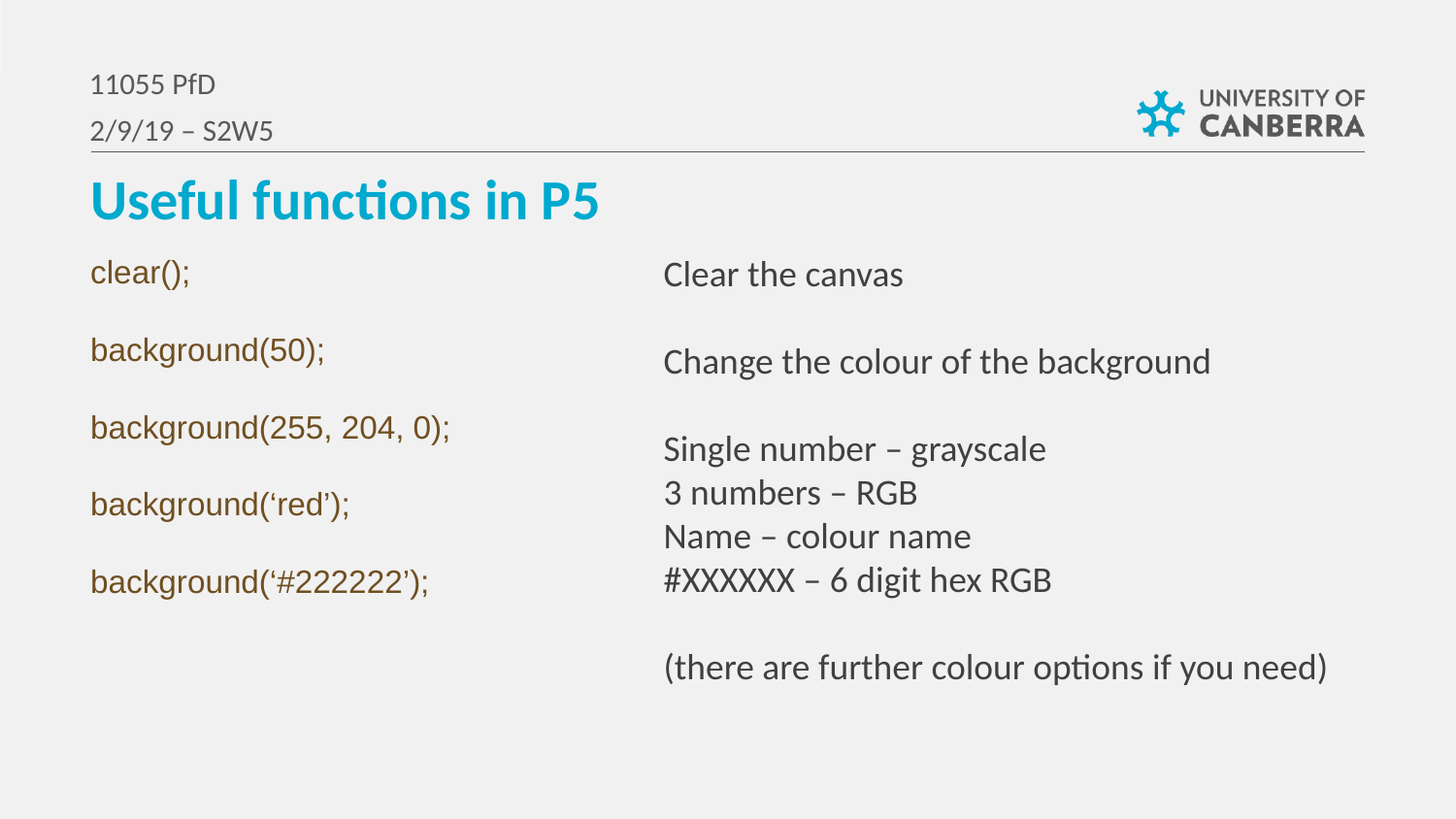

11055 PfD
2/9/19 – S2W5
Useful functions in P5
Clear the canvas

Change the colour of the background

Single number – grayscale
3 numbers – RGB
Name – colour name
#XXXXXX – 6 digit hex RGB

(there are further colour options if you need)
clear();

background(50);

background(255, 204, 0);

background(‘red’);

background(‘#222222’);